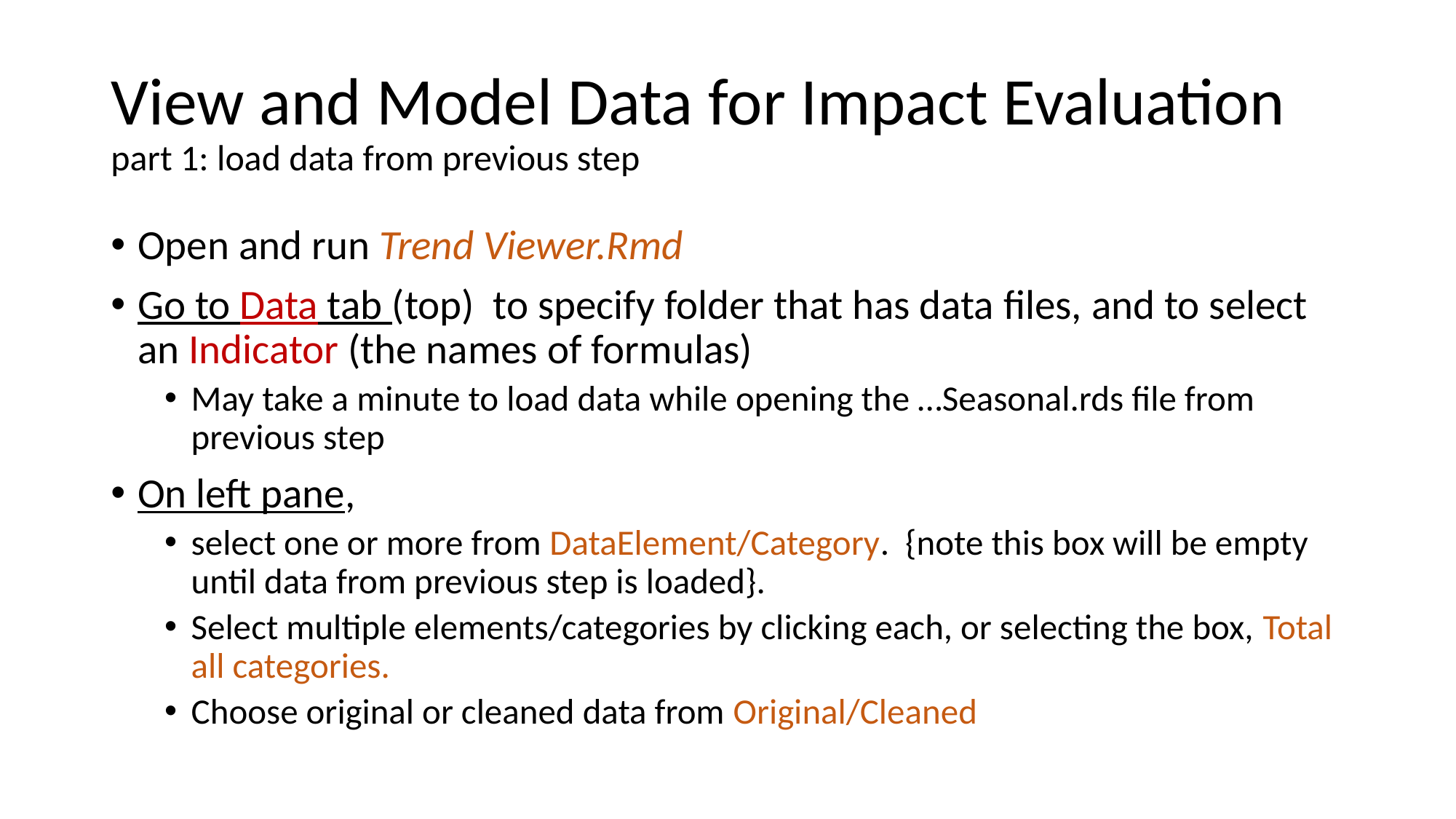

# View and Model Data for Impact Evaluation part 1: load data from previous step
Open and run Trend Viewer.Rmd
Go to Data tab (top)  to specify folder that has data files, and to select an Indicator (the names of formulas)
May take a minute to load data while opening the …Seasonal.rds file from previous step
On left pane,
select one or more from DataElement/Category.  {note this box will be empty until data from previous step is loaded}.
Select multiple elements/categories by clicking each, or selecting the box, Total all categories.
Choose original or cleaned data from Original/Cleaned